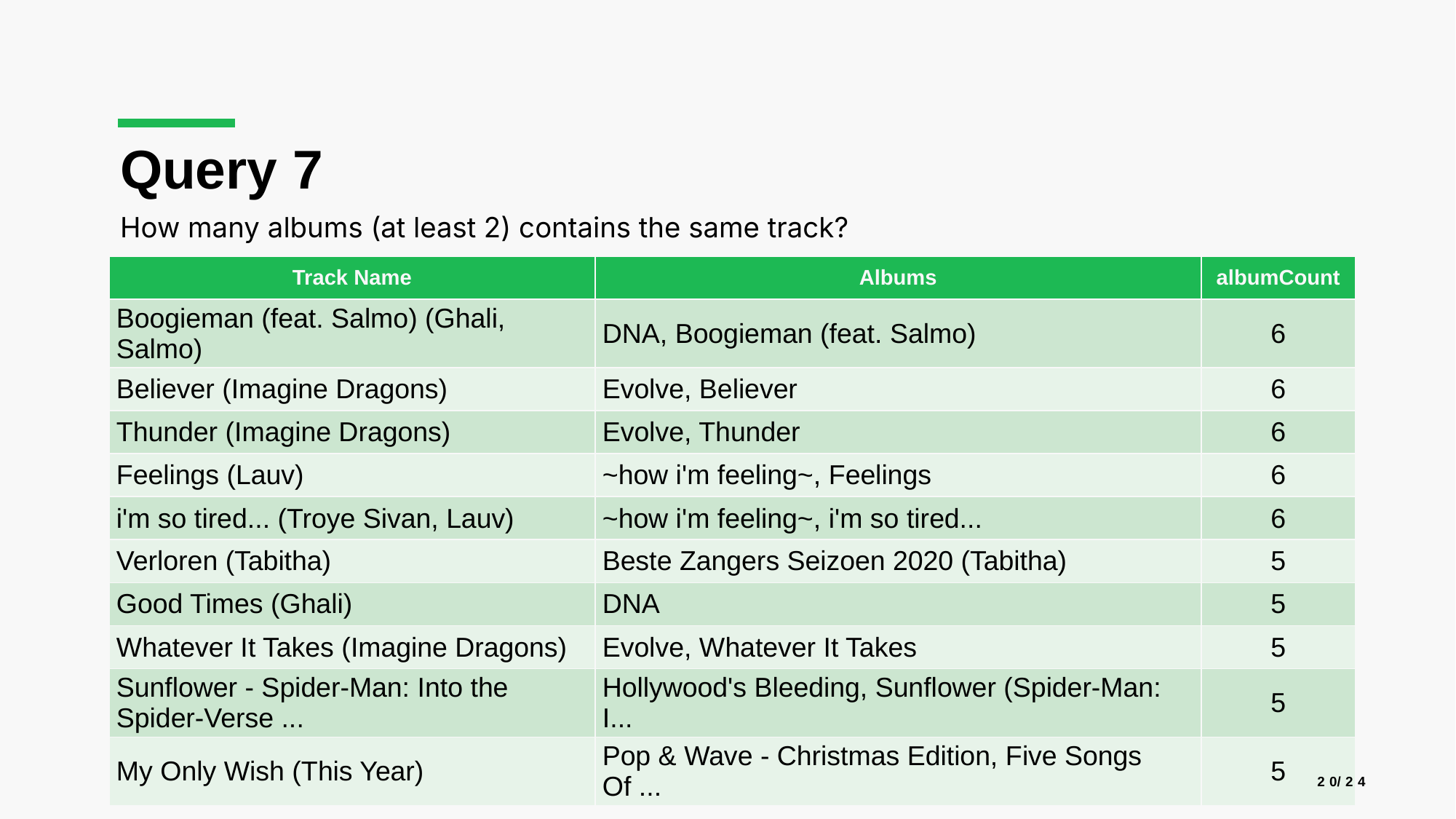

# Query 7
How many albums (at least 2) contains the same track?
| Track Name | Albums | albumCount |
| --- | --- | --- |
| Boogieman (feat. Salmo) (Ghali, Salmo) | DNA, Boogieman (feat. Salmo) | 6 |
| Believer (Imagine Dragons) | Evolve, Believer | 6 |
| Thunder (Imagine Dragons) | Evolve, Thunder | 6 |
| Feelings (Lauv) | ~how i'm feeling~, Feelings | 6 |
| i'm so tired... (Troye Sivan, Lauv) | ~how i'm feeling~, i'm so tired... | 6 |
| Verloren (Tabitha) | Beste Zangers Seizoen 2020 (Tabitha) | 5 |
| Good Times (Ghali) | DNA | 5 |
| Whatever It Takes (Imagine Dragons) | Evolve, Whatever It Takes | 5 |
| Sunflower - Spider-Man: Into the Spider-Verse ... | Hollywood's Bleeding, Sunflower (Spider-Man: I... | 5 |
| My Only Wish (This Year) | Pop & Wave - Christmas Edition, Five Songs Of ... | 5 |
20/24